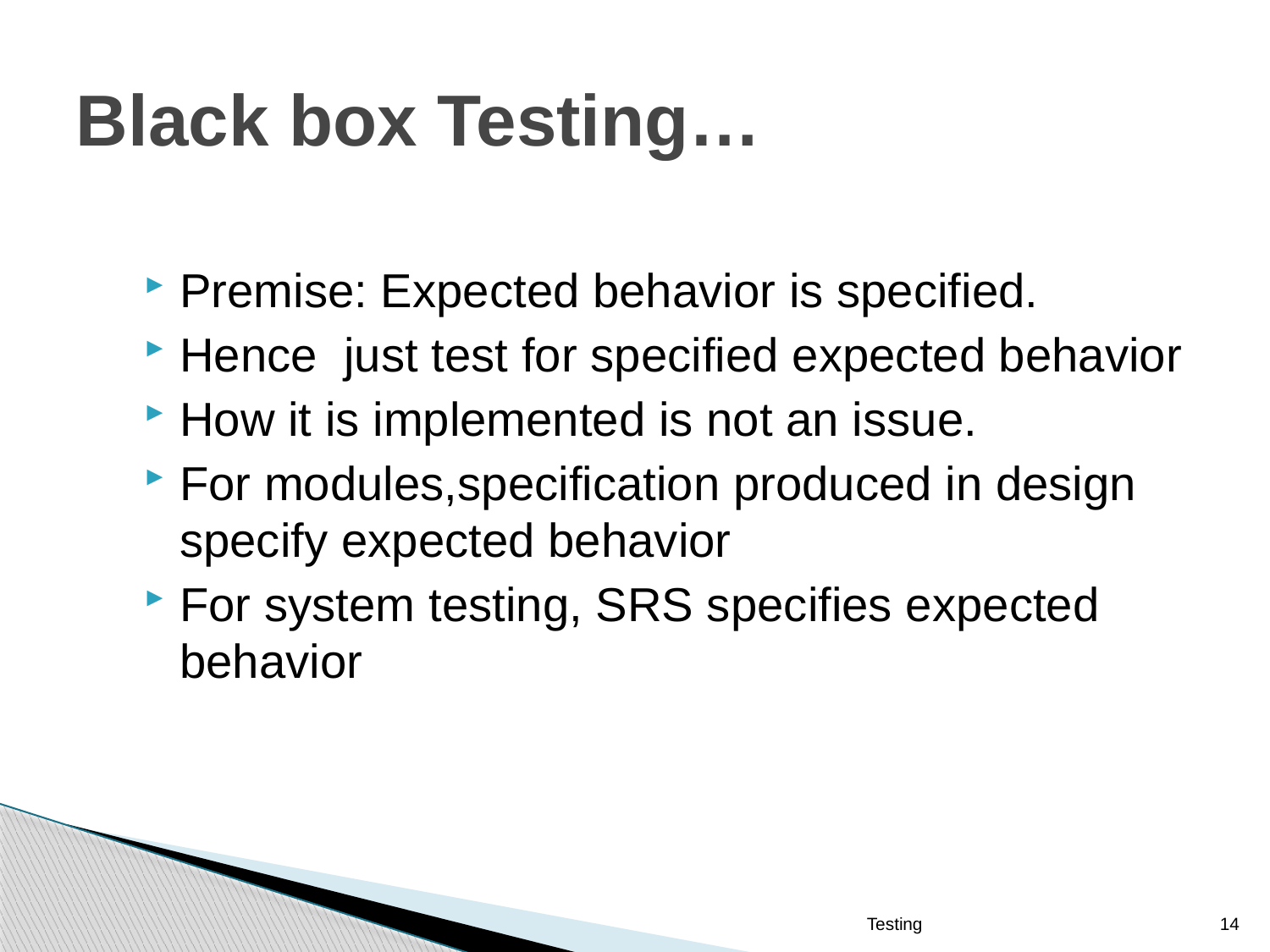

# Black box Testing…
Premise: Expected behavior is specified.
Hence  just test for specified expected behavior
How it is implemented is not an issue.
For modules,specification produced in design specify expected behavior
For system testing, SRS specifies expected behavior

Testing
14